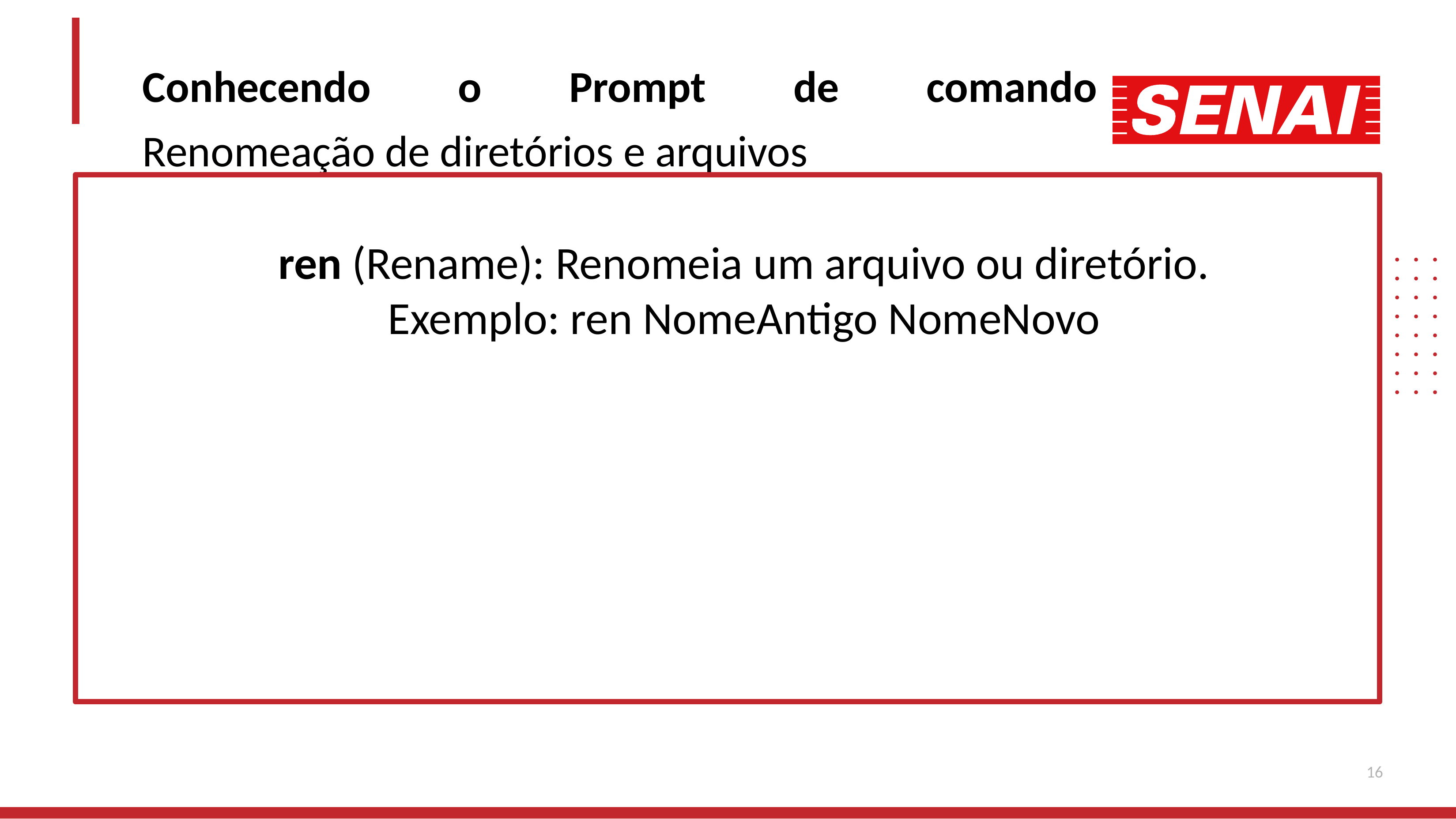

Conhecendo o Prompt de comando
Renomeação de diretórios e arquivos

ren (Rename): Renomeia um arquivo ou diretório.
Exemplo: ren NomeAntigo NomeNovo

16